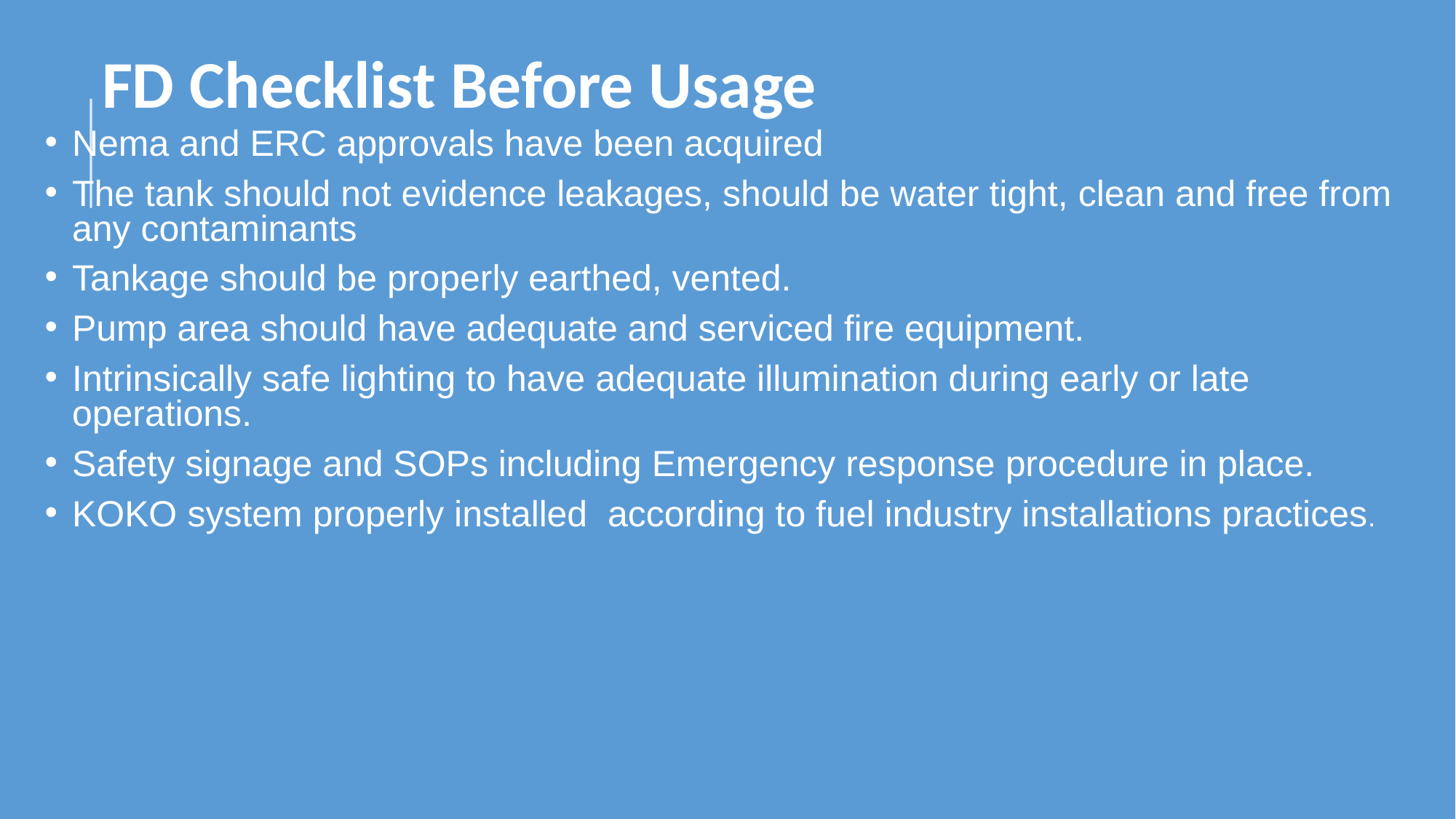

# FD Checklist Before Usage
Nema and ERC approvals have been acquired
The tank should not evidence leakages, should be water tight, clean and free from any contaminants
Tankage should be properly earthed, vented.
Pump area should have adequate and serviced fire equipment.
Intrinsically safe lighting to have adequate illumination during early or late operations.
Safety signage and SOPs including Emergency response procedure in place.
KOKO system properly installed  according to fuel industry installations practices.